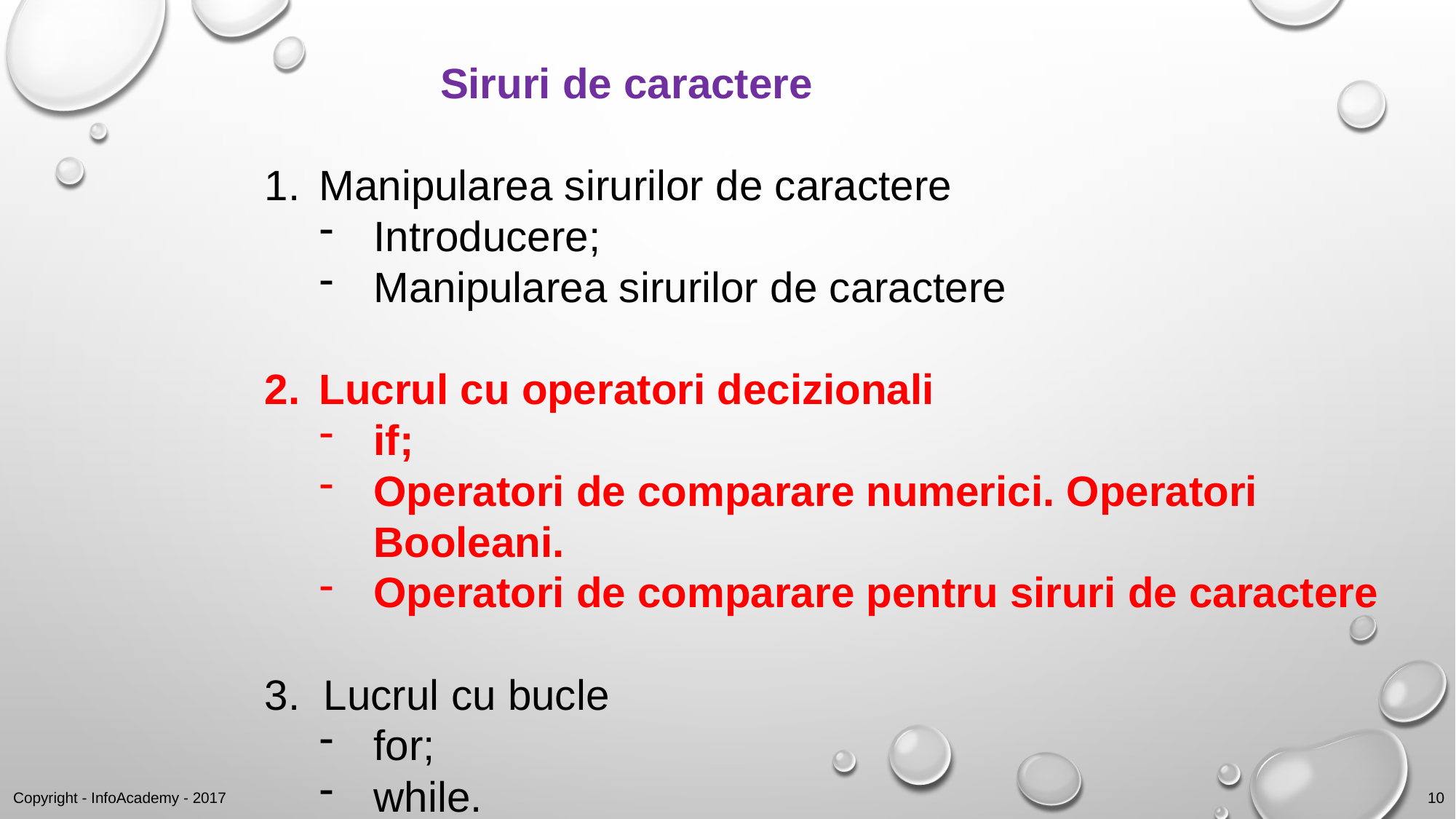

Siruri de caractere

Manipularea sirurilor de caractere
Introducere;
Manipularea sirurilor de caractere

Lucrul cu operatori decizionali
if;
Operatori de comparare numerici. Operatori Booleani.
Operatori de comparare pentru siruri de caractere

3.  Lucrul cu bucle
for;
while.
Copyright - InfoAcademy - 2017
10